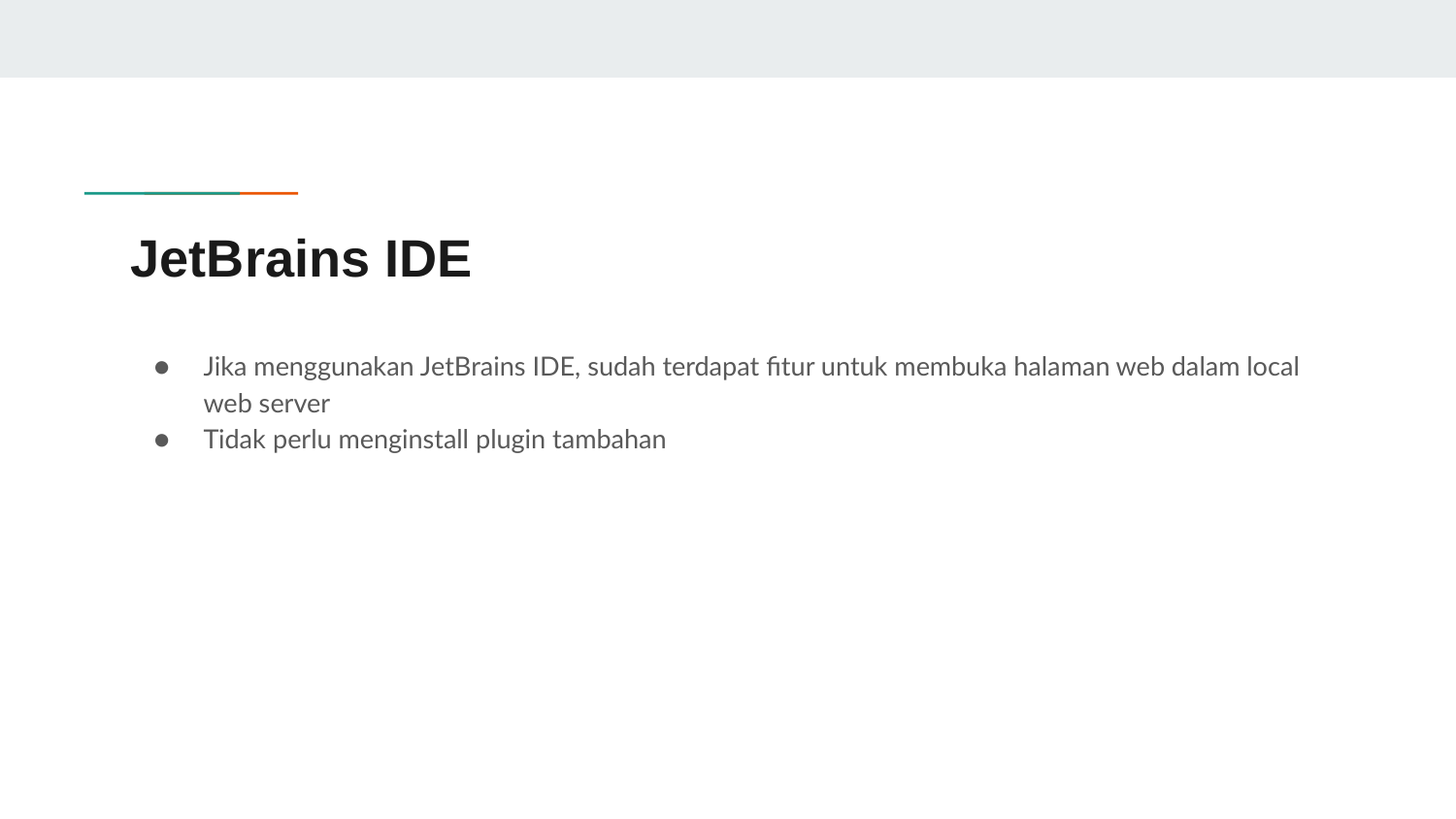

# JetBrains IDE
Jika menggunakan JetBrains IDE, sudah terdapat fitur untuk membuka halaman web dalam local web server
Tidak perlu menginstall plugin tambahan